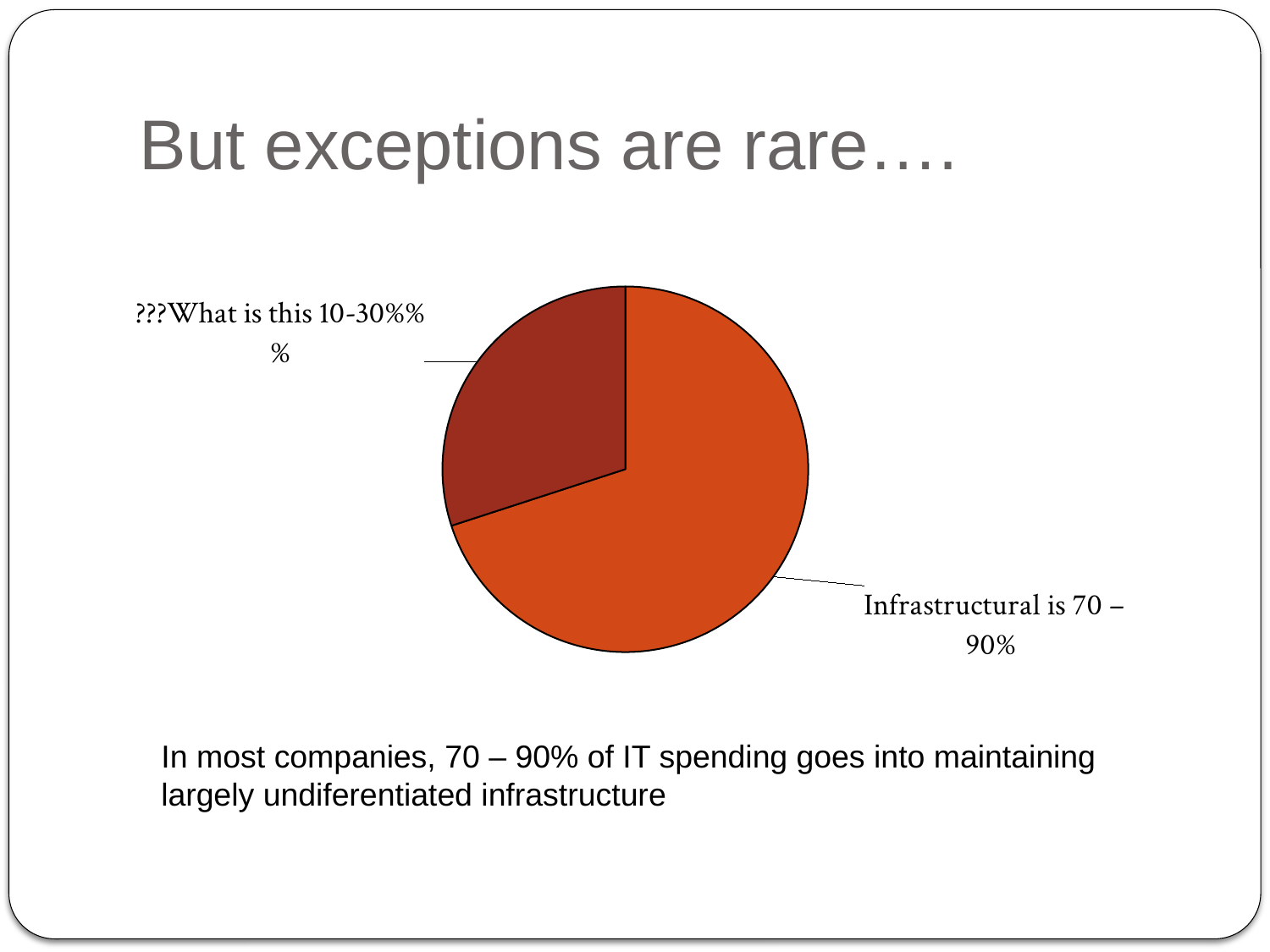

# But exceptions are rare….

### Chart

| Category |  |  |  |
|---|---|---|---|
| Infrastructural | 70.0 | None | None |
| Innovative | 30.0 | None | None |
In most companies, 70 – 90% of IT spending goes into maintaining
largely undiferentiated infrastructure